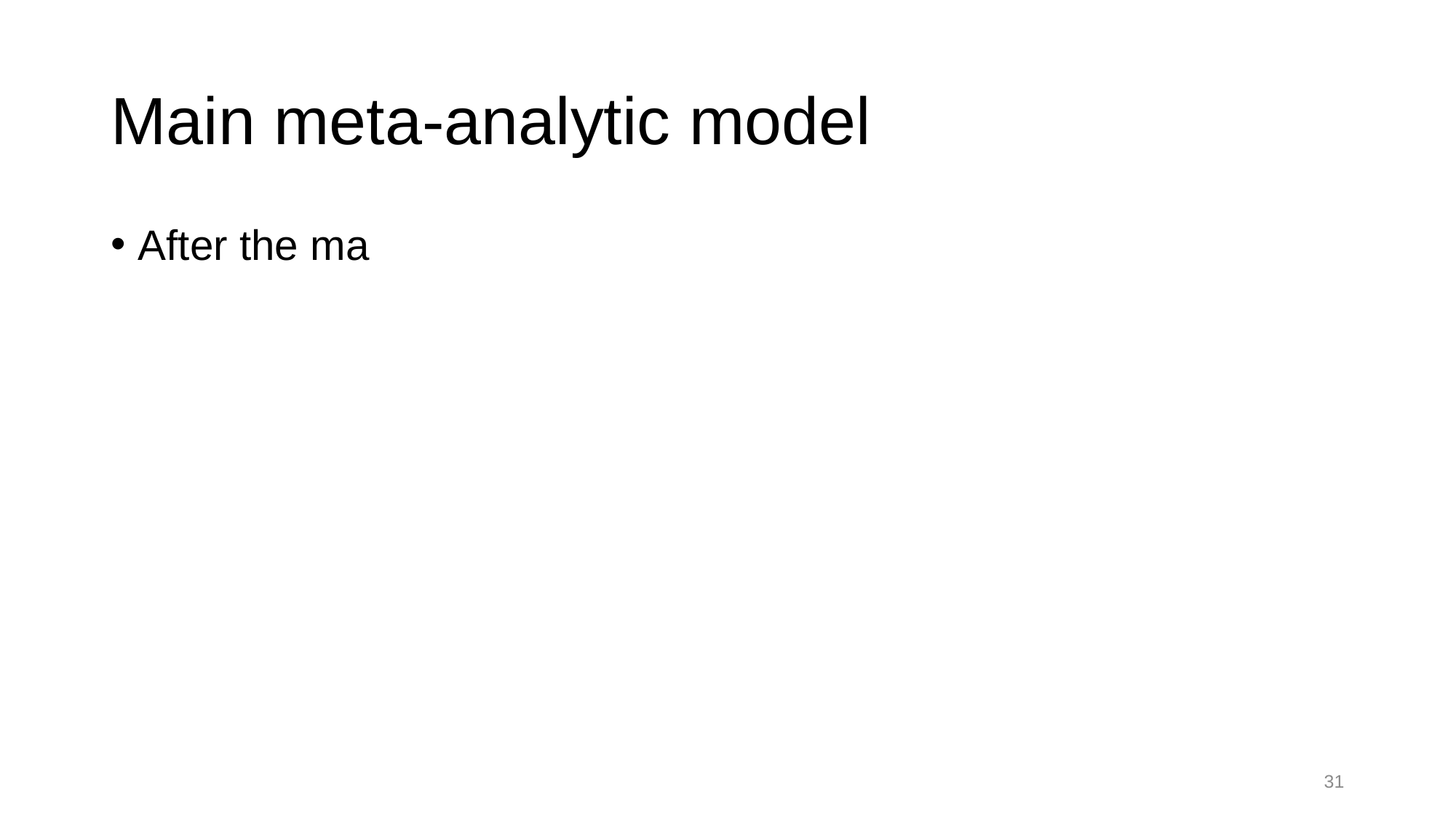

# Main meta-analytic model
After the ma
31